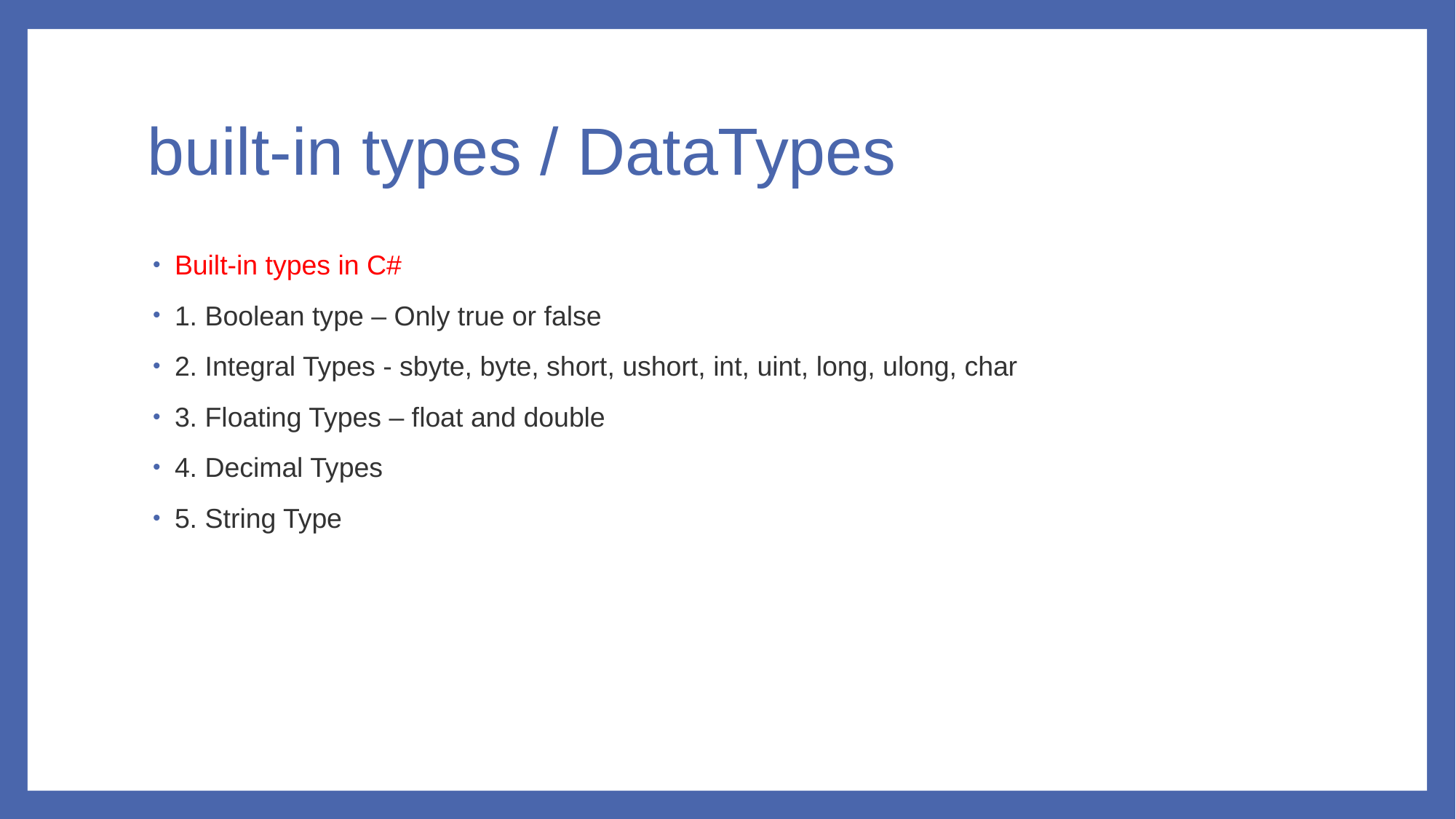

# built-in types / DataTypes
Built-in types in C#
1. Boolean type – Only true or false
2. Integral Types - sbyte, byte, short, ushort, int, uint, long, ulong, char
3. Floating Types – float and double
4. Decimal Types
5. String Type